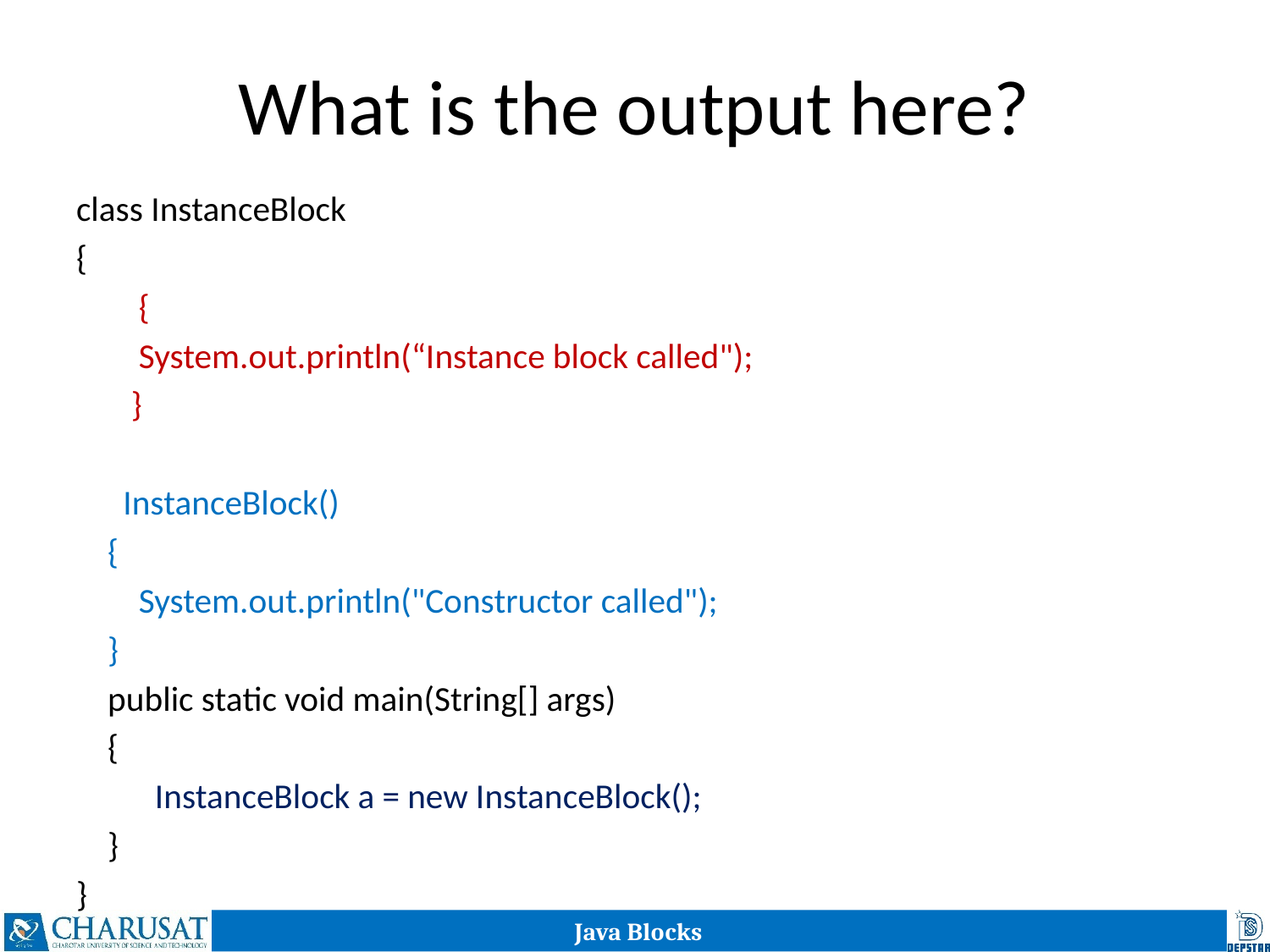

# What is the output here?
class InstanceBlock
{
        {
        System.out.println(“Instance block called");
       }

      InstanceBlock()
    {
        System.out.println("Constructor called");
    }
    public static void main(String[] args)
    {
 	InstanceBlock a = new InstanceBlock();
    }
}